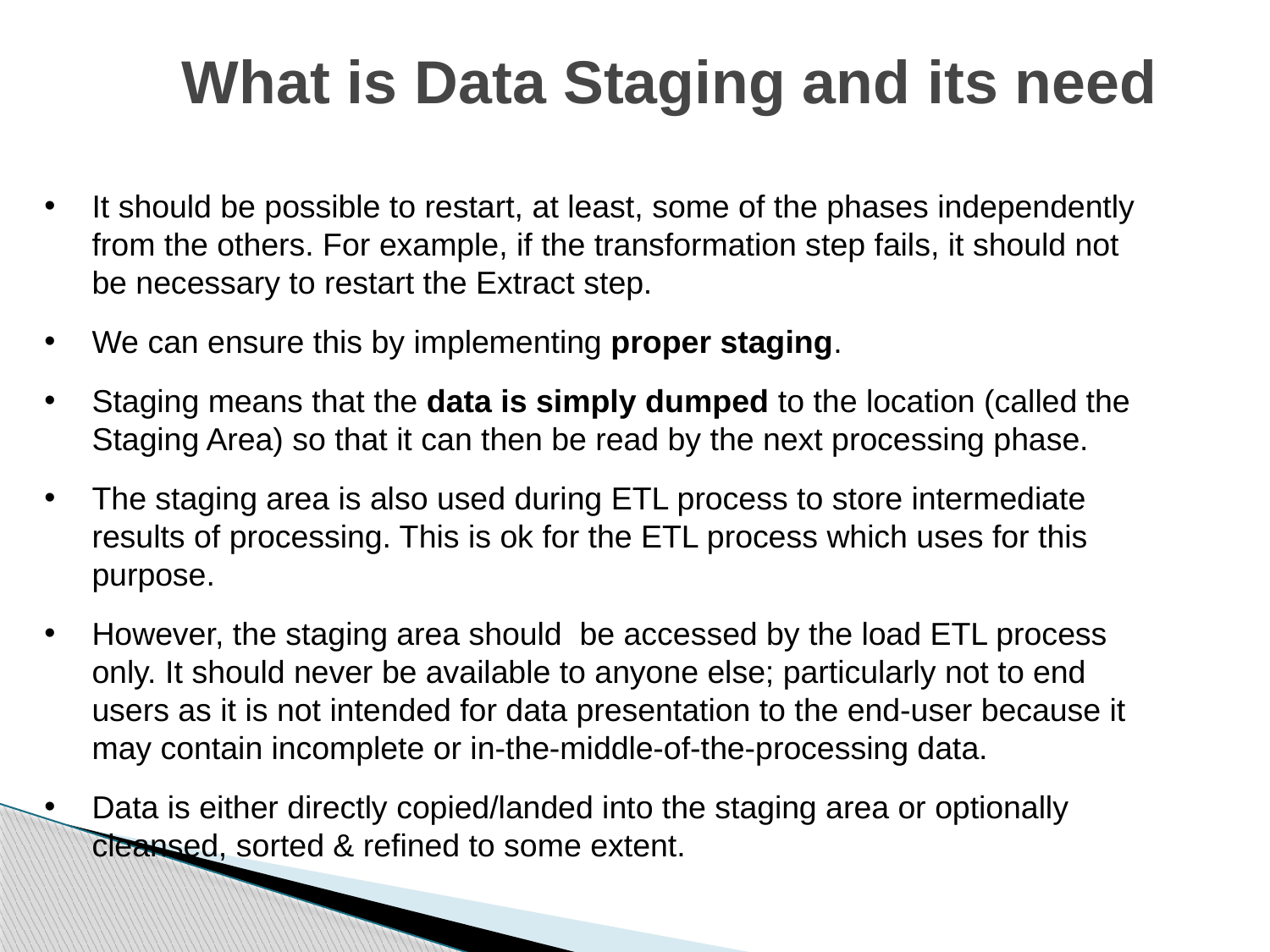

# What is Data Staging and its need
It should be possible to restart, at least, some of the phases independently from the others. For example, if the transformation step fails, it should not be necessary to restart the Extract step.
We can ensure this by implementing proper staging.
Staging means that the data is simply dumped to the location (called the Staging Area) so that it can then be read by the next processing phase.
The staging area is also used during ETL process to store intermediate results of processing. This is ok for the ETL process which uses for this purpose.
However, the staging area should  be accessed by the load ETL process only. It should never be available to anyone else; particularly not to end users as it is not intended for data presentation to the end-user because it may contain incomplete or in-the-middle-of-the-processing data.
Data is either directly copied/landed into the staging area or optionally cleansed, sorted & refined to some extent.